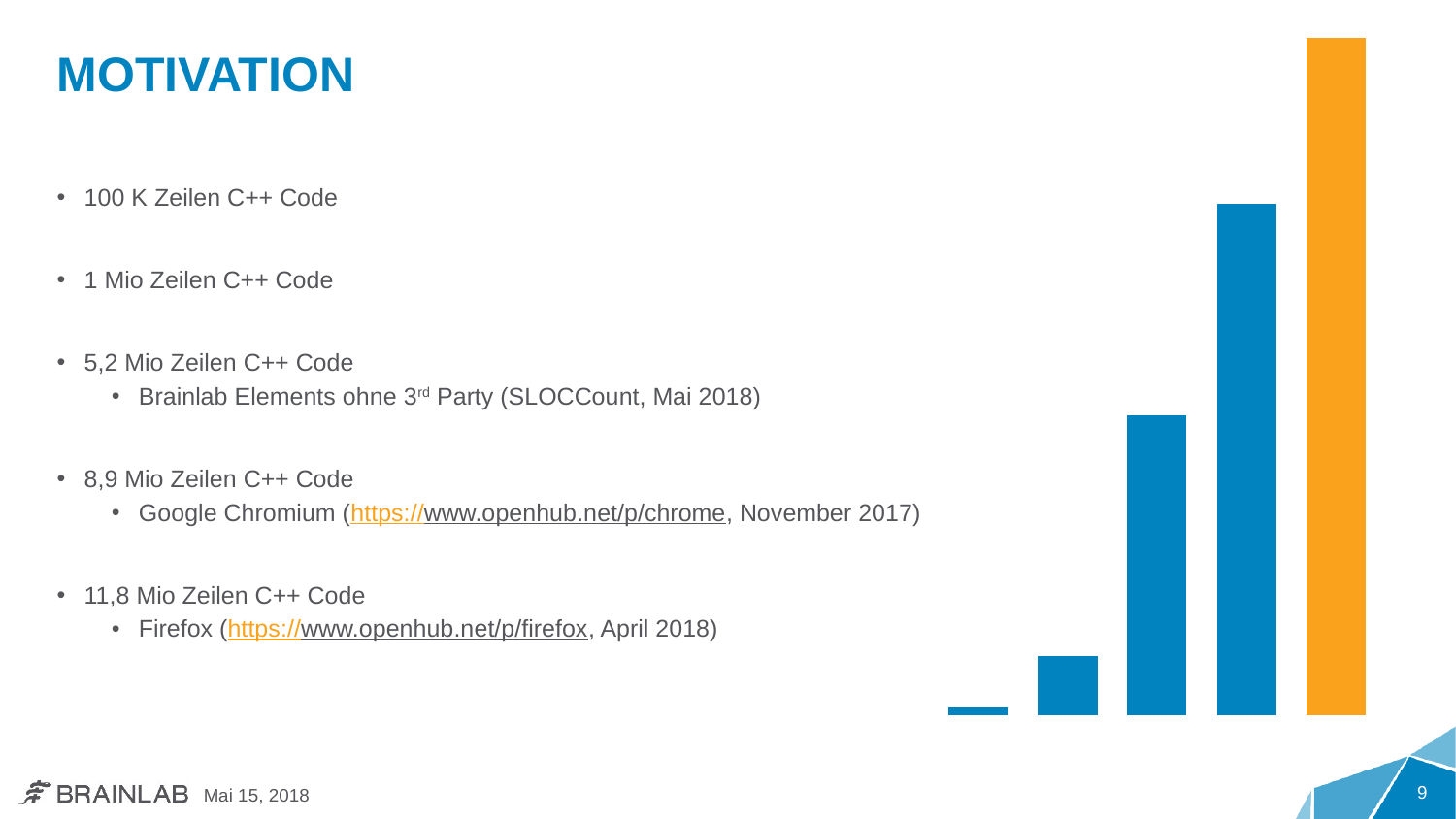

# Motivation

100 K Zeilen C++ Code

1 Mio Zeilen C++ Code

5,2 Mio Zeilen C++ Code
Brainlab Elements ohne 3rd Party (SLOCCount, Mai 2018)

8,9 Mio Zeilen C++ Code
Google Chromium (https://www.openhub.net/p/chrome, November 2017)

11,8 Mio Zeilen C++ Code
Firefox (https://www.openhub.net/p/firefox, April 2018)